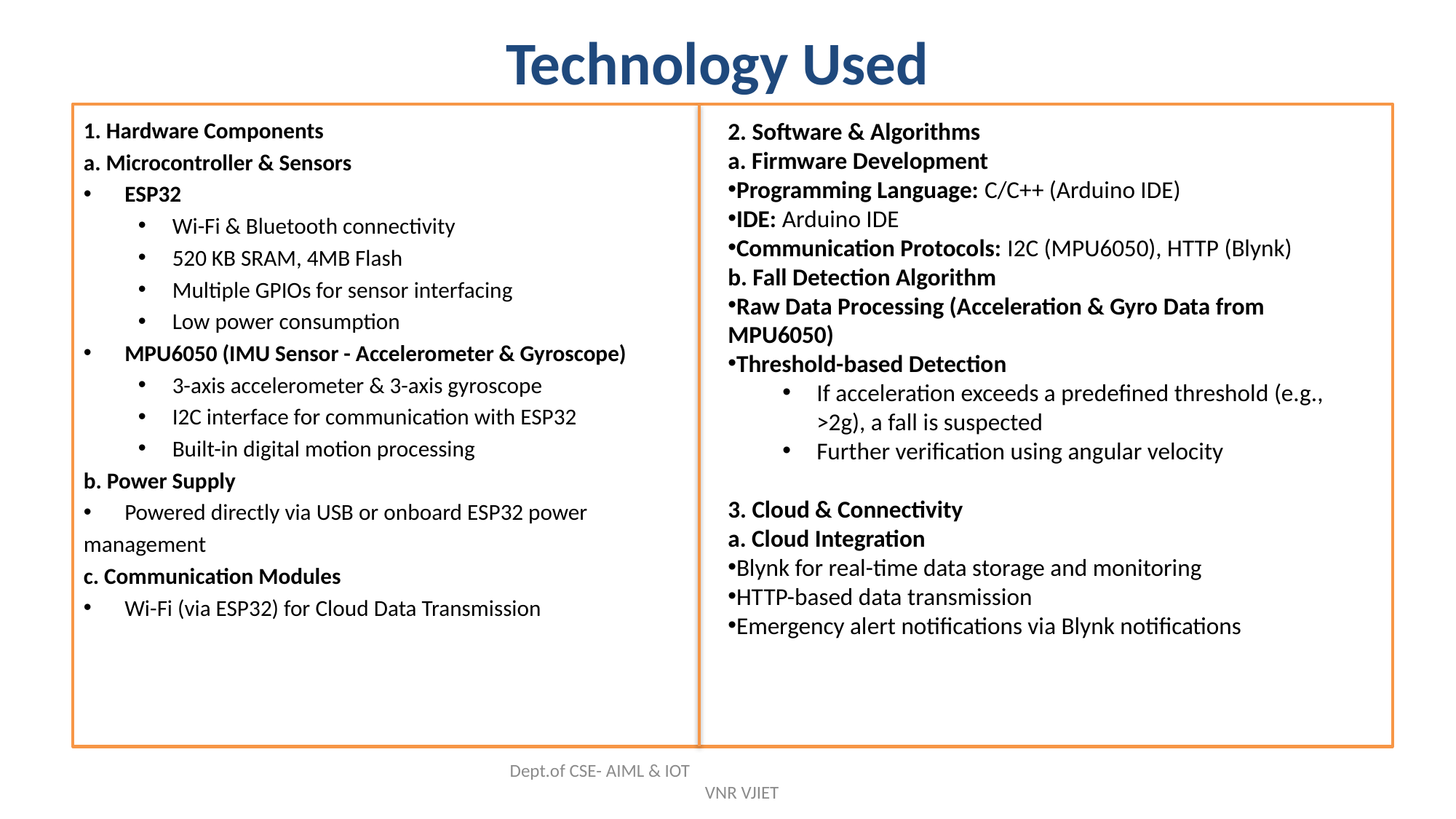

# Technology Used

1. Hardware Components
a. Microcontroller & Sensors
ESP32
Wi-Fi & Bluetooth connectivity
520 KB SRAM, 4MB Flash
Multiple GPIOs for sensor interfacing
Low power consumption
MPU6050 (IMU Sensor - Accelerometer & Gyroscope)
3-axis accelerometer & 3-axis gyroscope
I2C interface for communication with ESP32
Built-in digital motion processing
b. Power Supply
Powered directly via USB or onboard ESP32 power
management
c. Communication Modules
Wi-Fi (via ESP32) for Cloud Data Transmission

2. Software & Algorithms
a. Firmware Development
Programming Language: C/C++ (Arduino IDE)
IDE: Arduino IDE
Communication Protocols: I2C (MPU6050), HTTP (Blynk)
b. Fall Detection Algorithm
Raw Data Processing (Acceleration & Gyro Data from MPU6050)
Threshold-based Detection
If acceleration exceeds a predefined threshold (e.g., >2g), a fall is suspected
Further verification using angular velocity

3. Cloud & Connectivity
a. Cloud Integration
Blynk for real-time data storage and monitoring
HTTP-based data transmission
Emergency alert notifications via Blynk notifications

Dept.of CSE- AIML & IOT                                                                     VNR VJIET